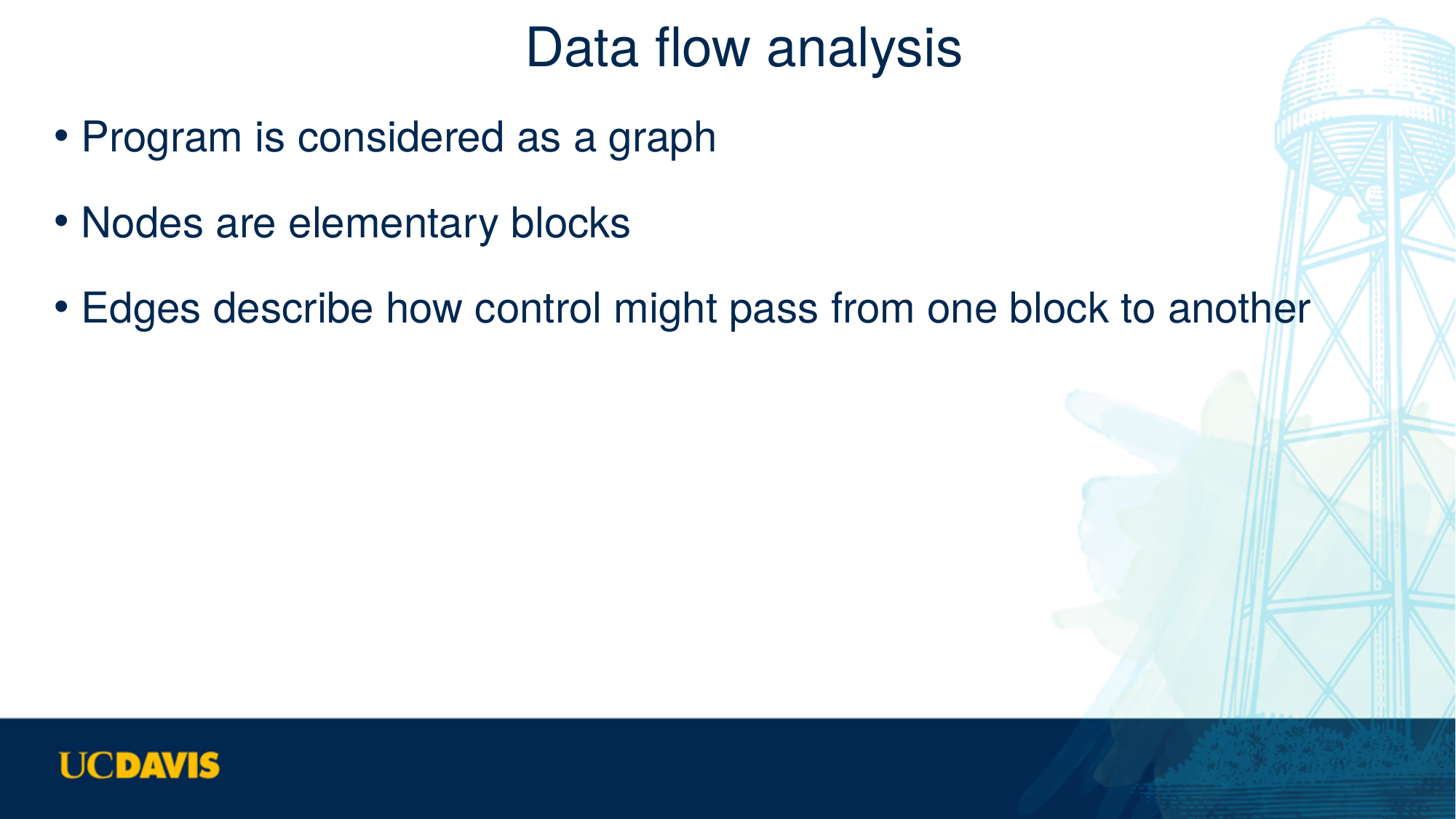

# Data flow analysis
Program is considered as a graph
Nodes are elementary blocks
Edges describe how control might pass from one block to another